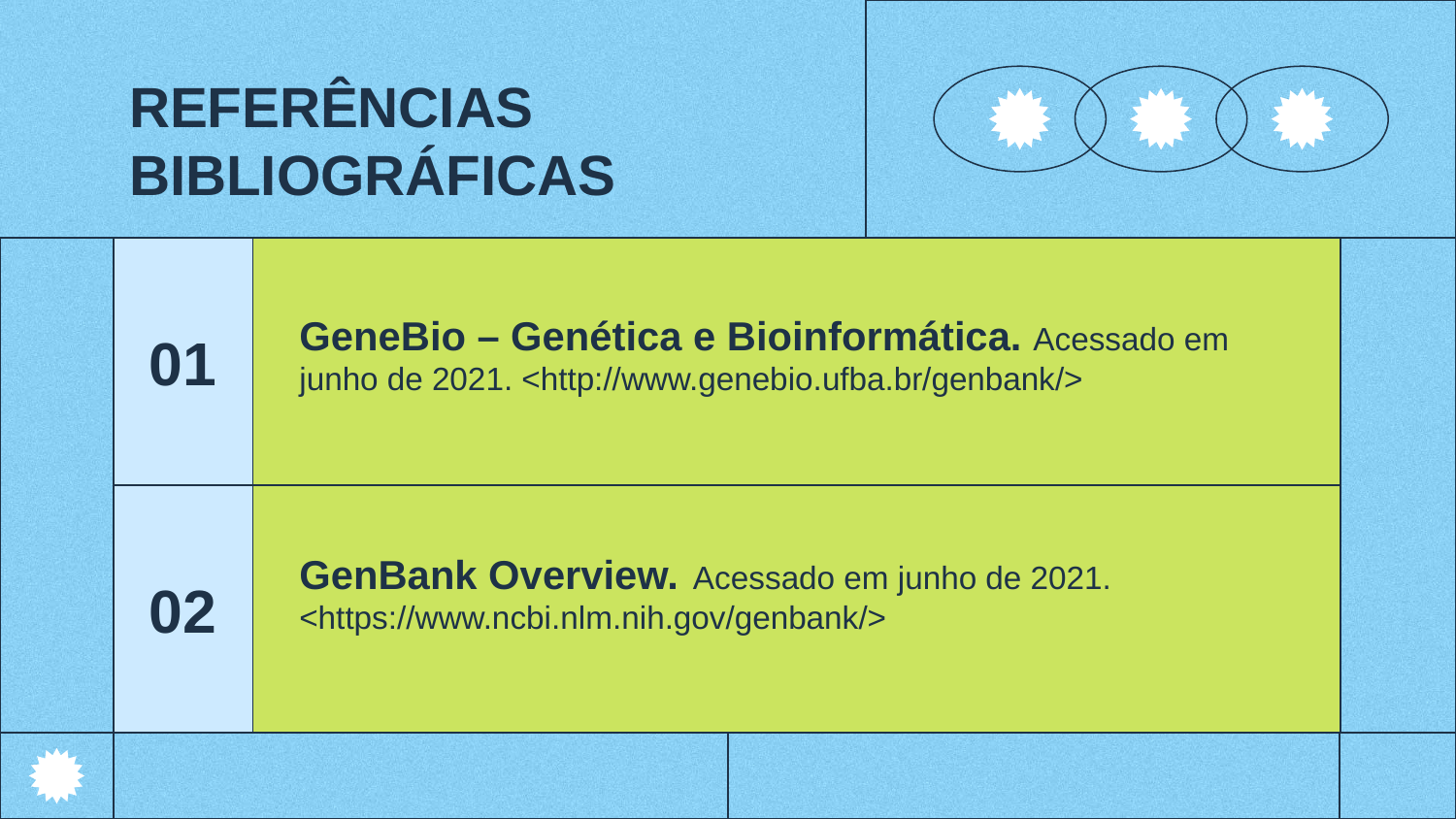

REFERÊNCIAS
BIBLIOGRÁFICAS

GeneBio – Genética e Bioinformática. Acessado em junho de 2021. <http://www.genebio.ufba.br/genbank/>
# 01

GenBank Overview.  Acessado em junho de 2021. <https://www.ncbi.nlm.nih.gov/genbank/>
02